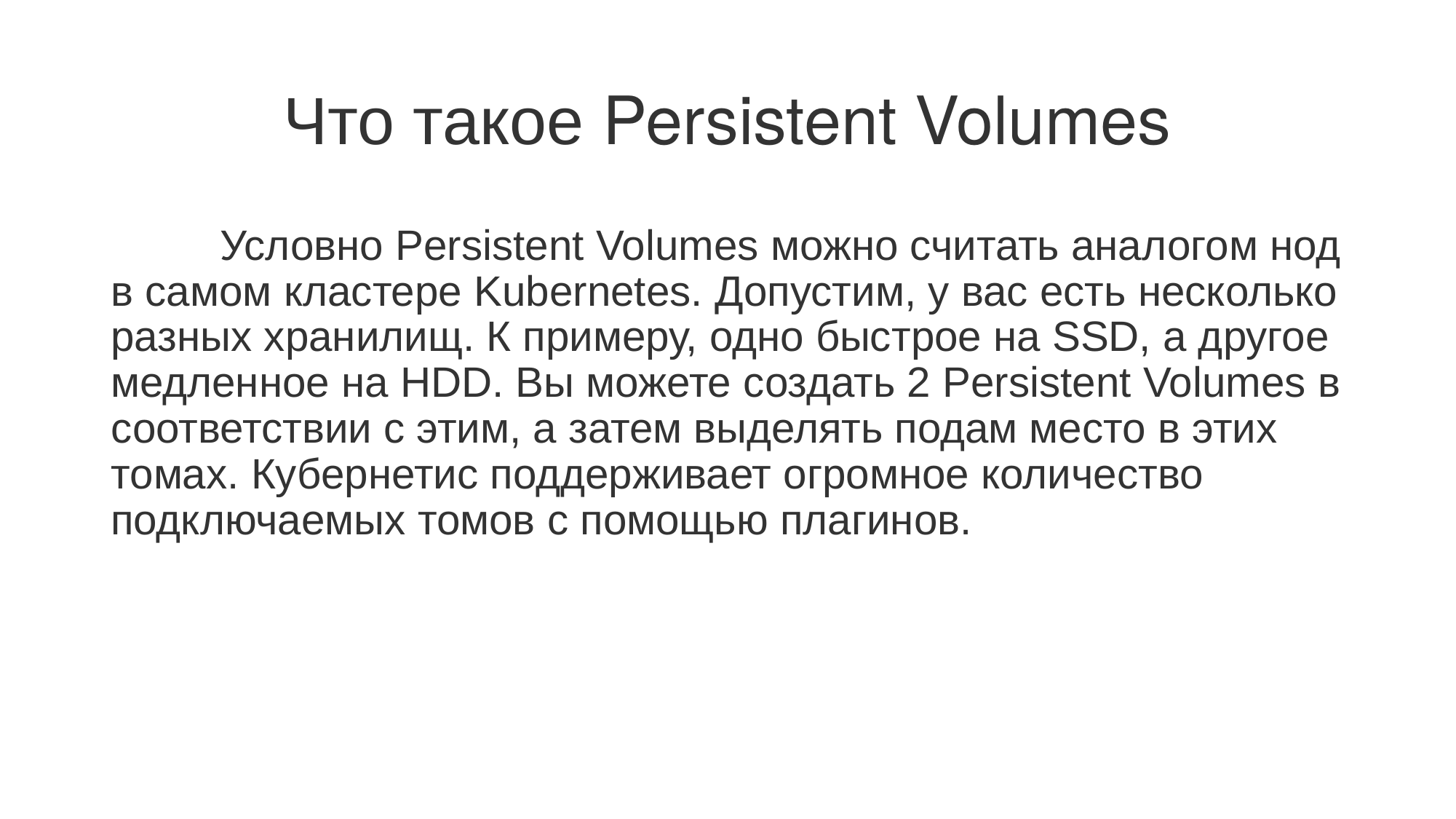

# Что такое Persistent Volumes
	Условно Persistent Volumes можно считать аналогом нод в самом кластере Kubernetes. Допустим, у вас есть несколько разных хранилищ. К примеру, одно быстрое на SSD, а другое медленное на HDD. Вы можете создать 2 Persistent Volumes в соответствии с этим, а затем выделять подам место в этих томах. Кубернетис поддерживает огромное количество подключаемых томов с помощью плагинов.